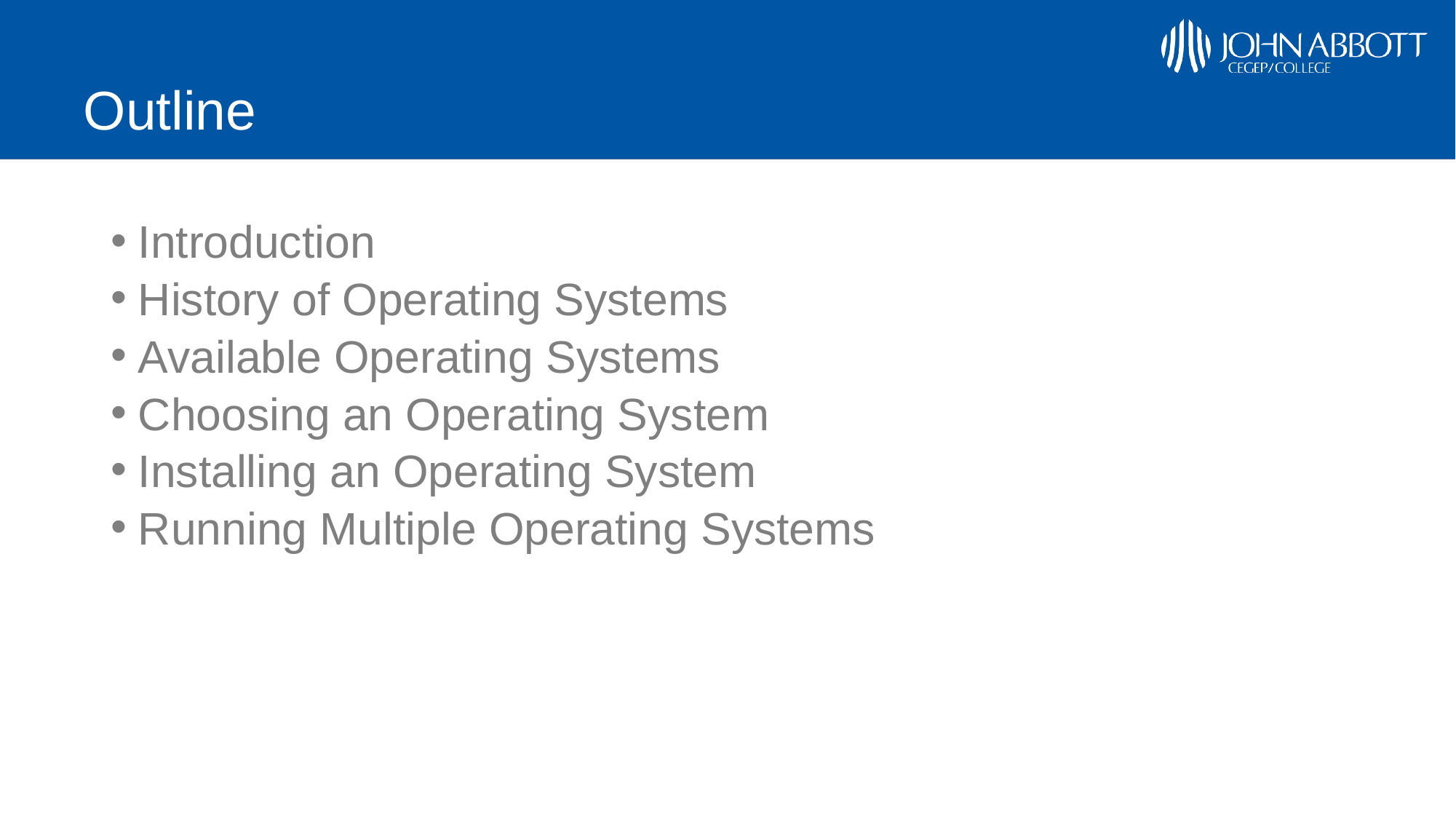

# Outline
Introduction
History of Operating Systems
Available Operating Systems
Choosing an Operating System
Installing an Operating System
Running Multiple Operating Systems